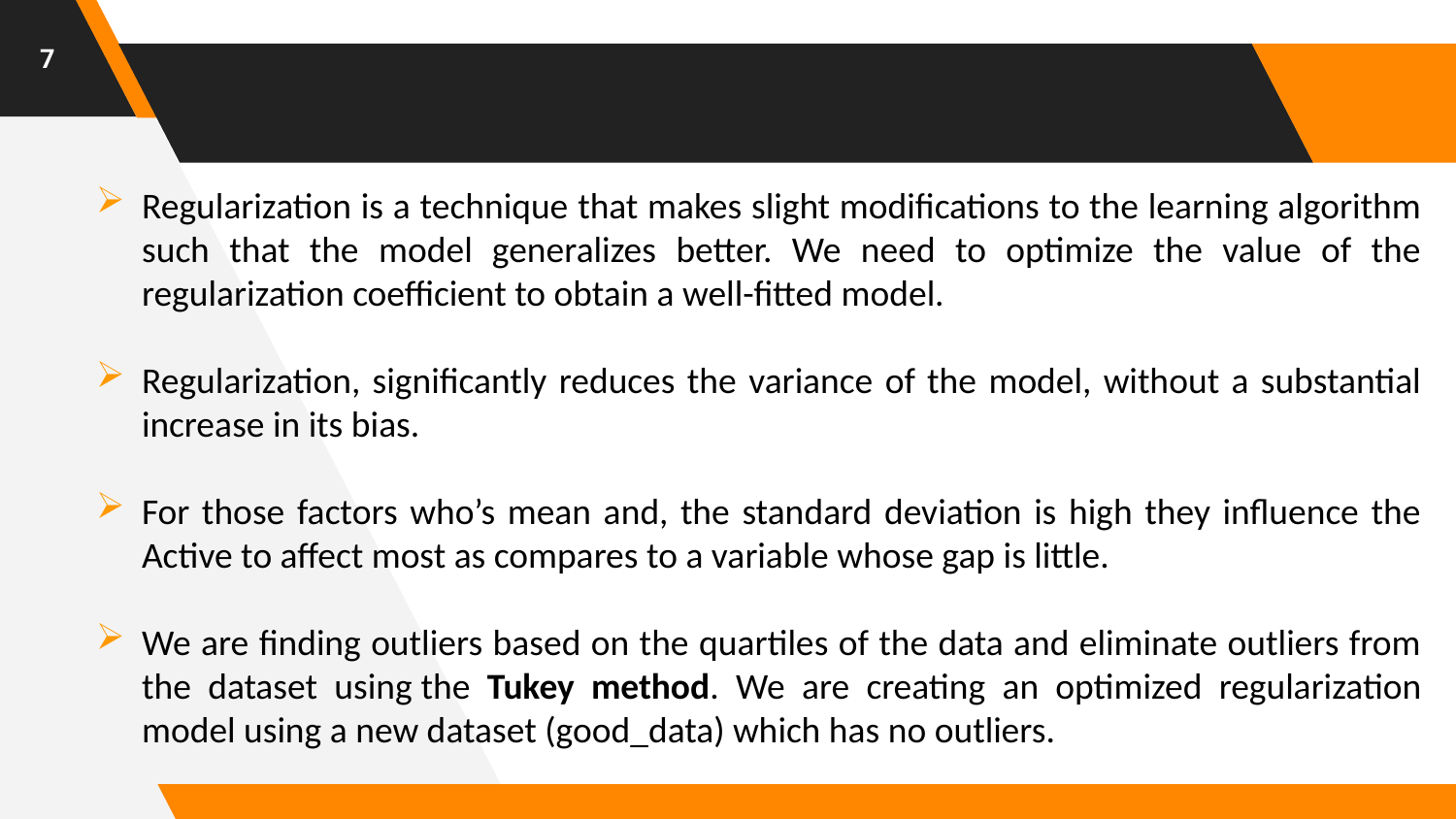

7
Regularization is a technique that makes slight modifications to the learning algorithm such that the model generalizes better. We need to optimize the value of the regularization coefficient to obtain a well-fitted model.

Regularization, significantly reduces the variance of the model, without a substantial increase in its bias.

For those factors who’s mean and, the standard deviation is high they influence the Active to affect most as compares to a variable whose gap is little.

We are finding outliers based on the quartiles of the data and eliminate outliers from the dataset using the Tukey method. We are creating an optimized regularization model using a new dataset (good_data) which has no outliers.